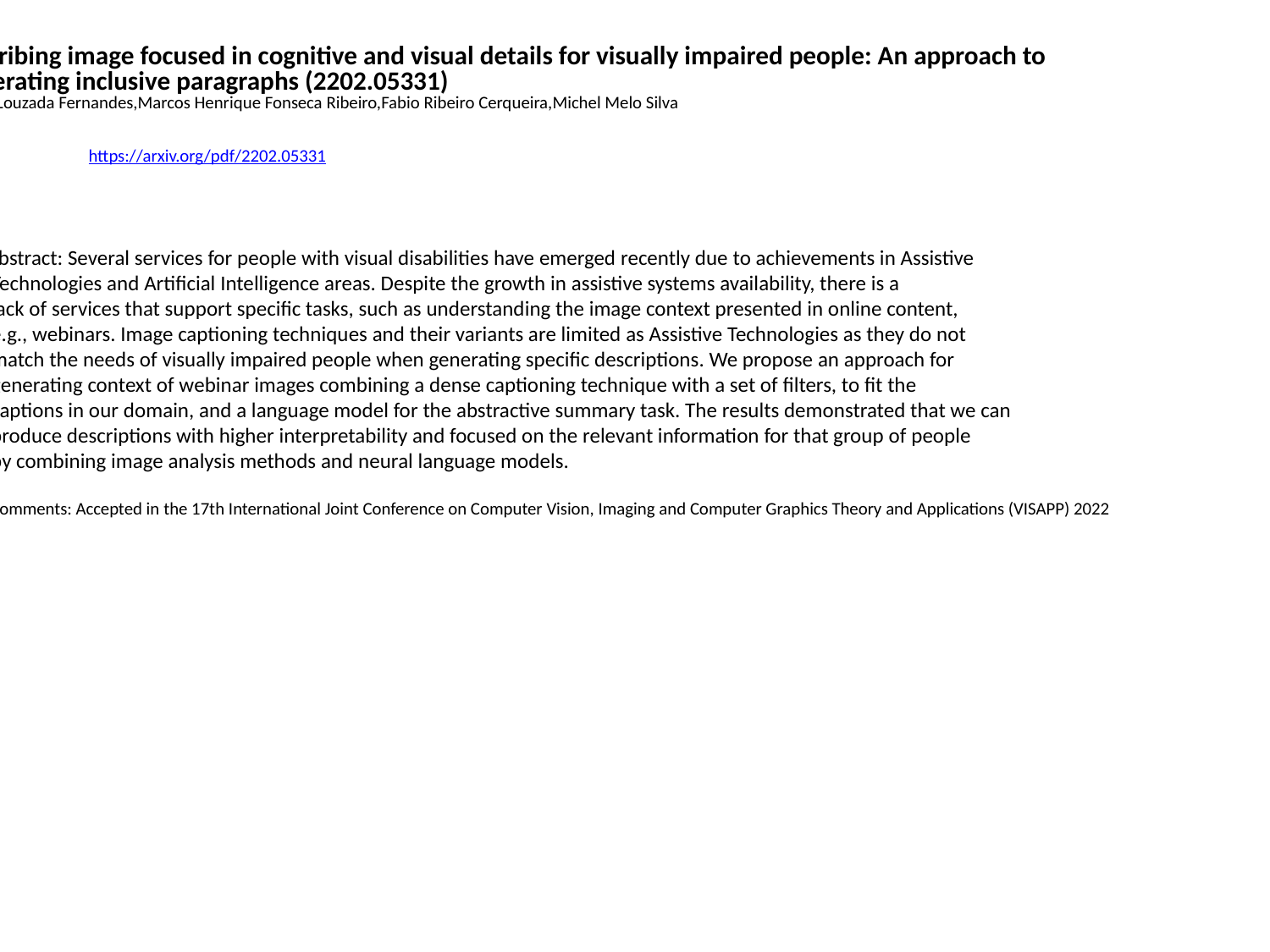

Describing image focused in cognitive and visual details for visually impaired people: An approach to
 generating inclusive paragraphs (2202.05331)
Daniel Louzada Fernandes,Marcos Henrique Fonseca Ribeiro,Fabio Ribeiro Cerqueira,Michel Melo Silva

https://arxiv.org/pdf/2202.05331

Abstract: Several services for people with visual disabilities have emerged recently due to achievements in Assistive
 Technologies and Artificial Intelligence areas. Despite the growth in assistive systems availability, there is a
 lack of services that support specific tasks, such as understanding the image context presented in online content,
 e.g., webinars. Image captioning techniques and their variants are limited as Assistive Technologies as they do not
 match the needs of visually impaired people when generating specific descriptions. We propose an approach for
 generating context of webinar images combining a dense captioning technique with a set of filters, to fit the
 captions in our domain, and a language model for the abstractive summary task. The results demonstrated that we can
 produce descriptions with higher interpretability and focused on the relevant information for that group of people
 by combining image analysis methods and neural language models.
 Comments: Accepted in the 17th International Joint Conference on Computer Vision, Imaging and Computer Graphics Theory and Applications (VISAPP) 2022